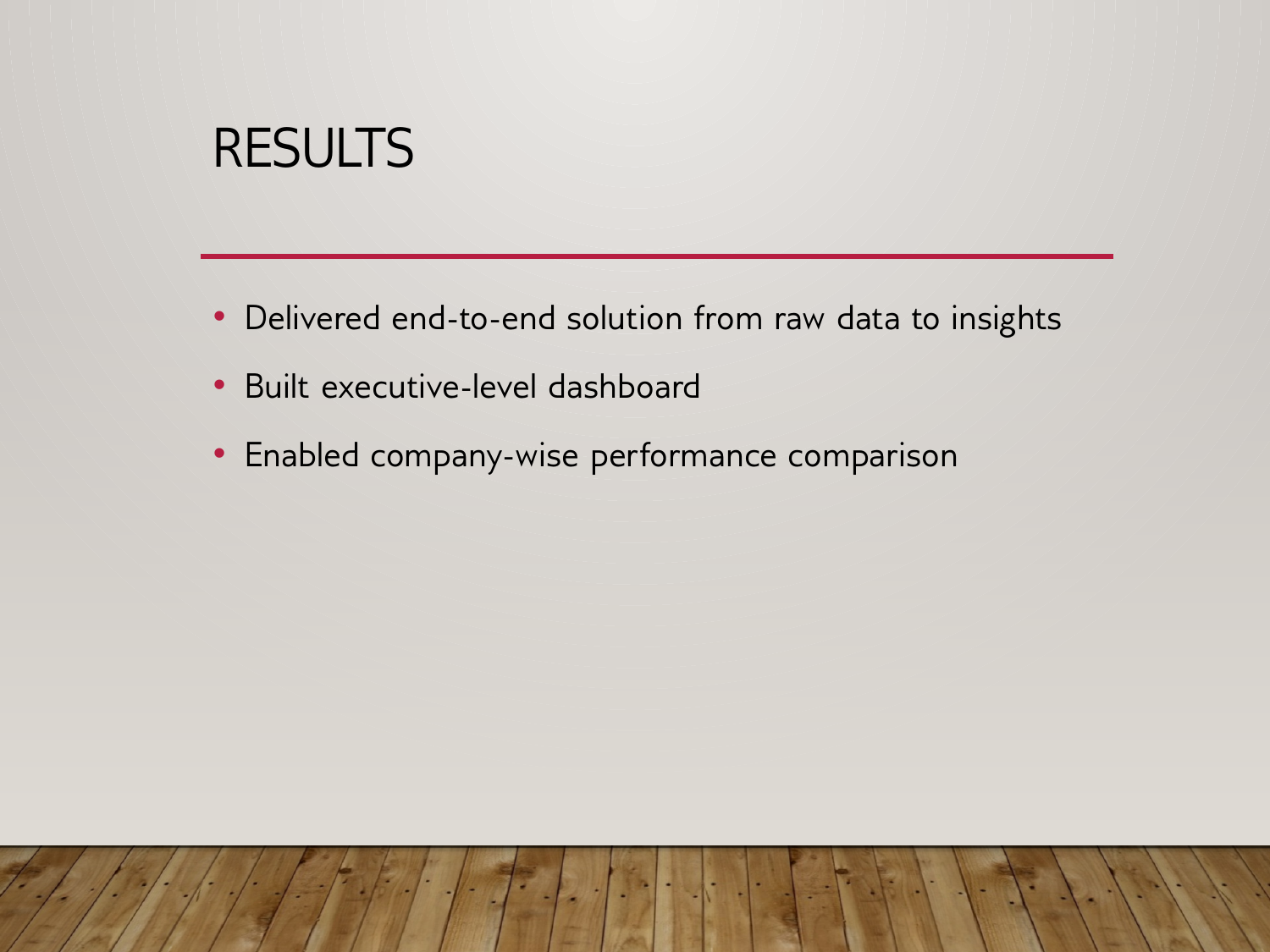

# Results
Delivered end-to-end solution from raw data to insights
Built executive-level dashboard
Enabled company-wise performance comparison